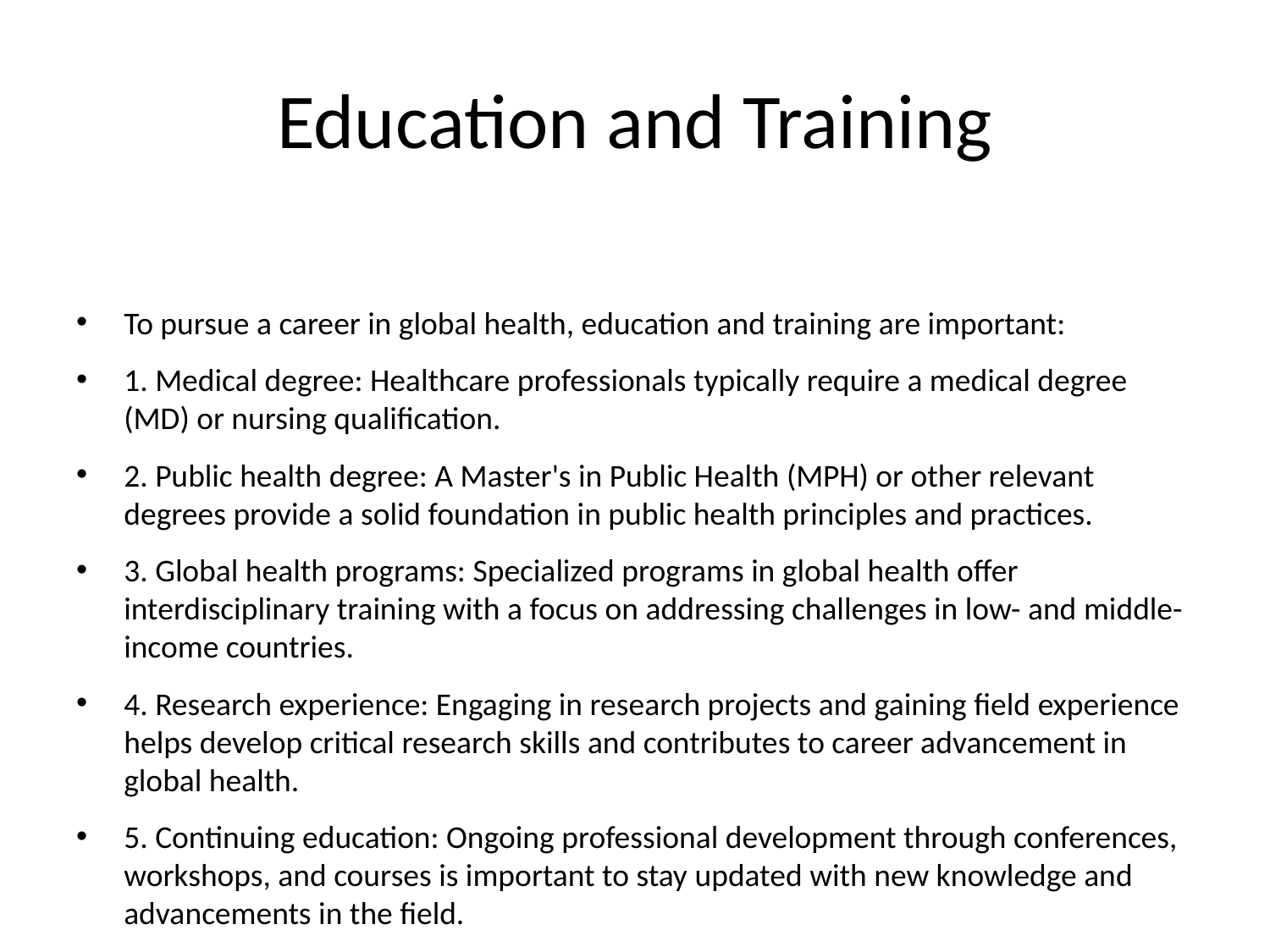

# Education and Training

To pursue a career in global health, education and training are important:
1. Medical degree: Healthcare professionals typically require a medical degree (MD) or nursing qualification.
2. Public health degree: A Master's in Public Health (MPH) or other relevant degrees provide a solid foundation in public health principles and practices.
3. Global health programs: Specialized programs in global health offer interdisciplinary training with a focus on addressing challenges in low- and middle-income countries.
4. Research experience: Engaging in research projects and gaining field experience helps develop critical research skills and contributes to career advancement in global health.
5. Continuing education: Ongoing professional development through conferences, workshops, and courses is important to stay updated with new knowledge and advancements in the field.